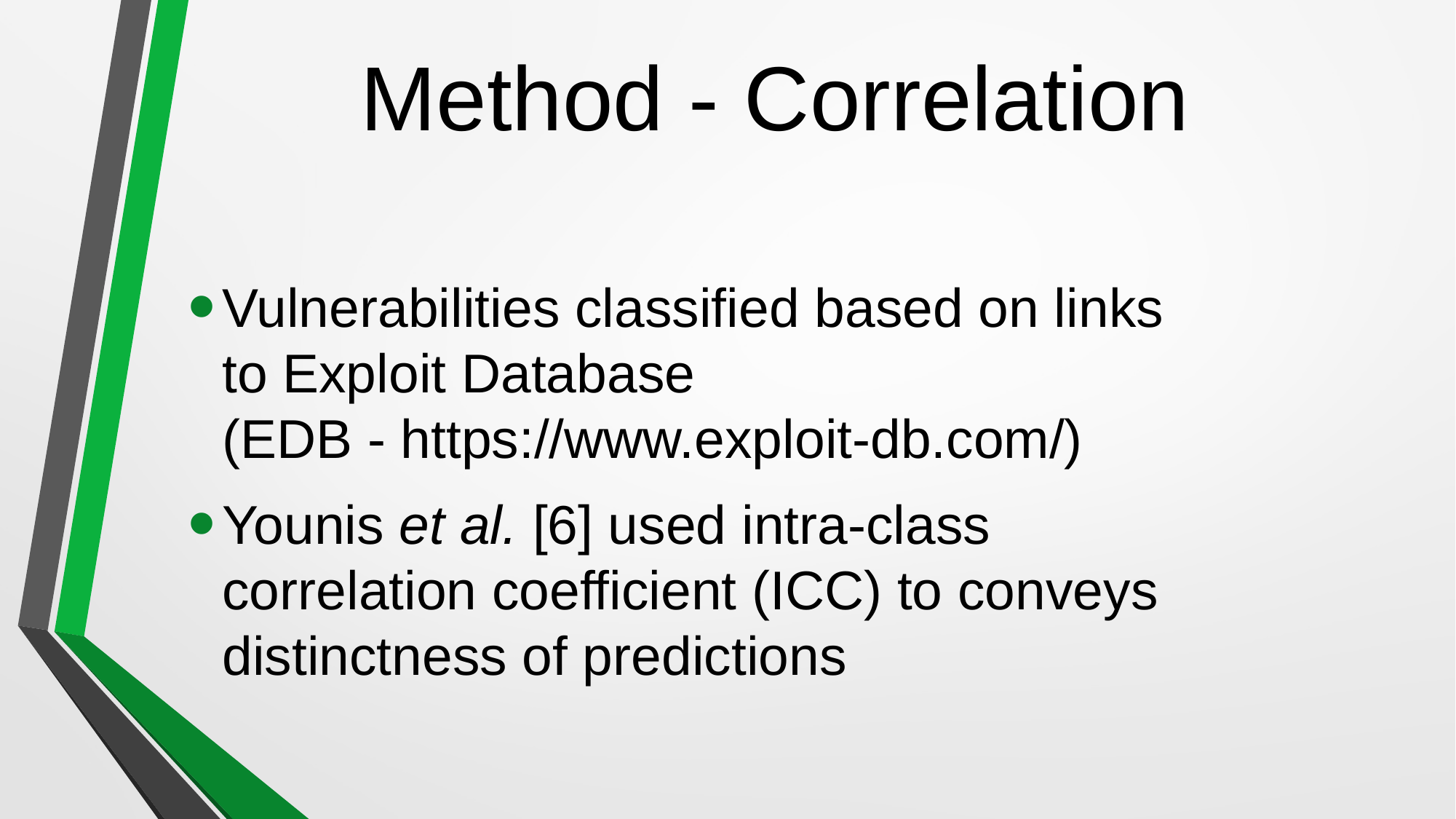

# Method - Correlation
Vulnerabilities classified based on links to Exploit Database
(EDB - https://www.exploit-db.com/)
Younis et al. [6] used intra-class correlation coefficient (ICC) to conveys distinctness of predictions